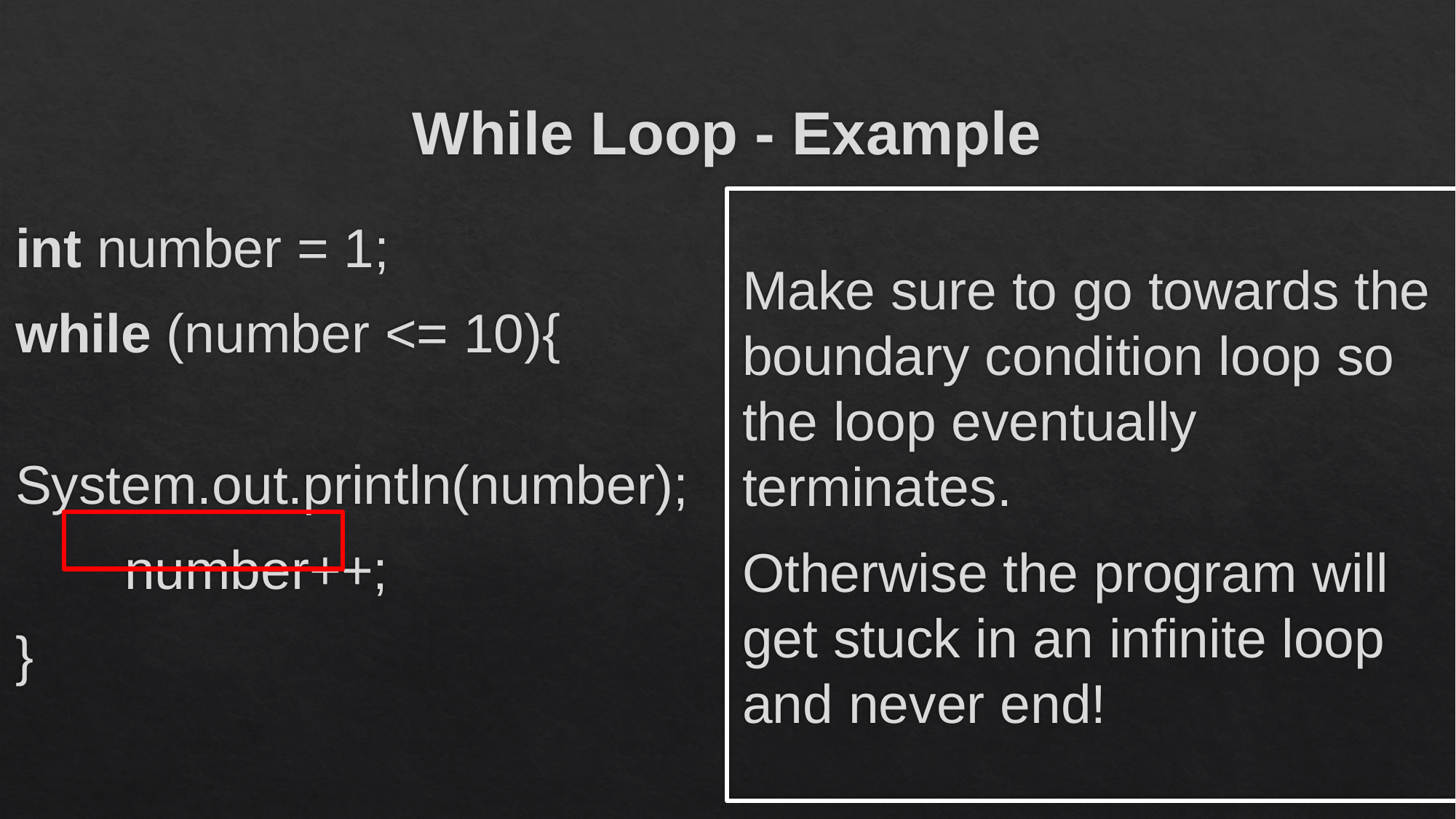

# While Loop - Example
Make sure to go towards the boundary condition loop so the loop eventually terminates.
Otherwise the program will get stuck in an infinite loop and never end!
int number = 1;
while (number <= 10){
	System.out.println(number);
	number++;
}